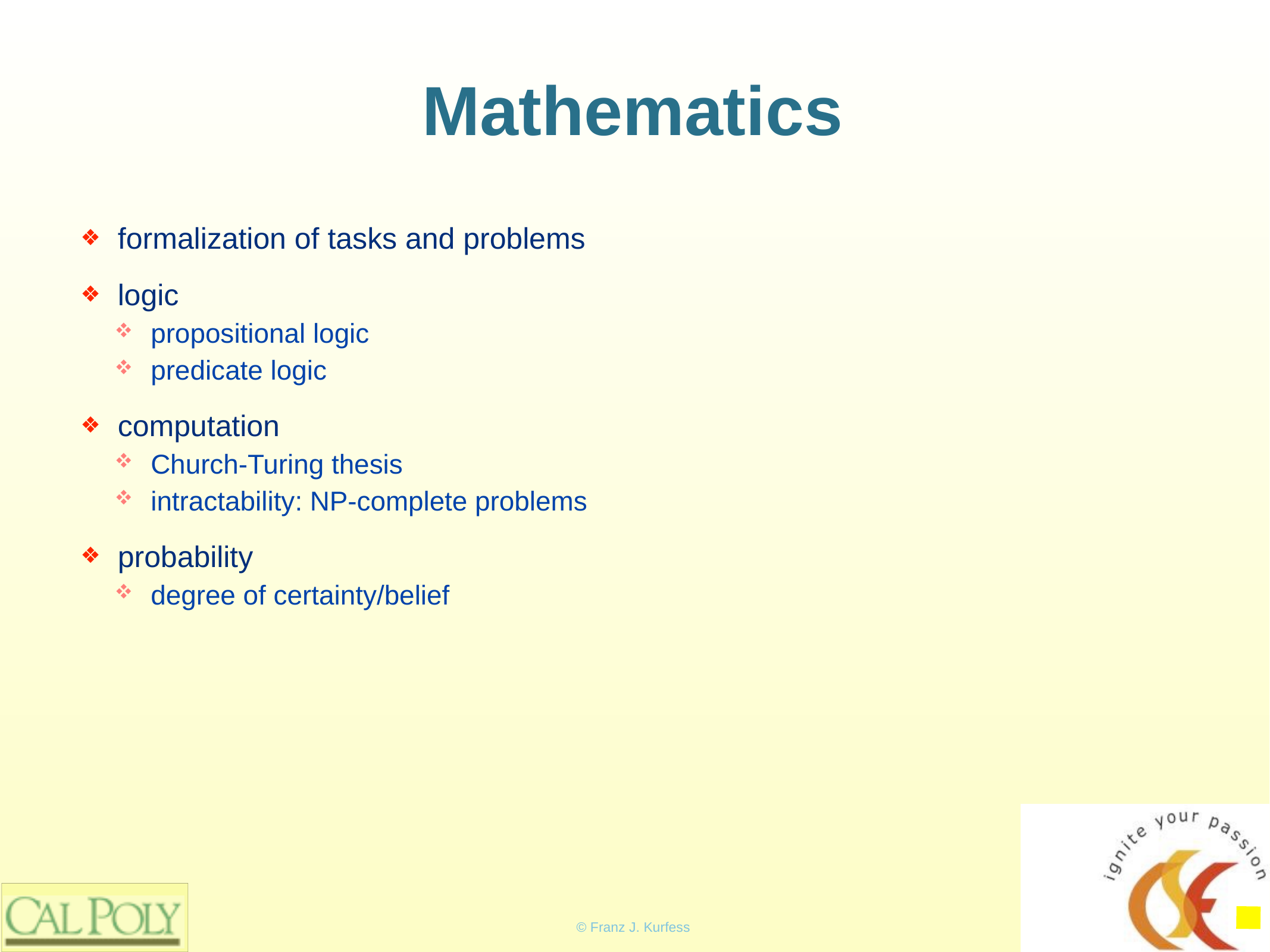

# Mathematics
formalization of tasks and problems
logic
propositional logic
predicate logic
computation
Church-Turing thesis
intractability: NP-complete problems
probability
degree of certainty/belief
46